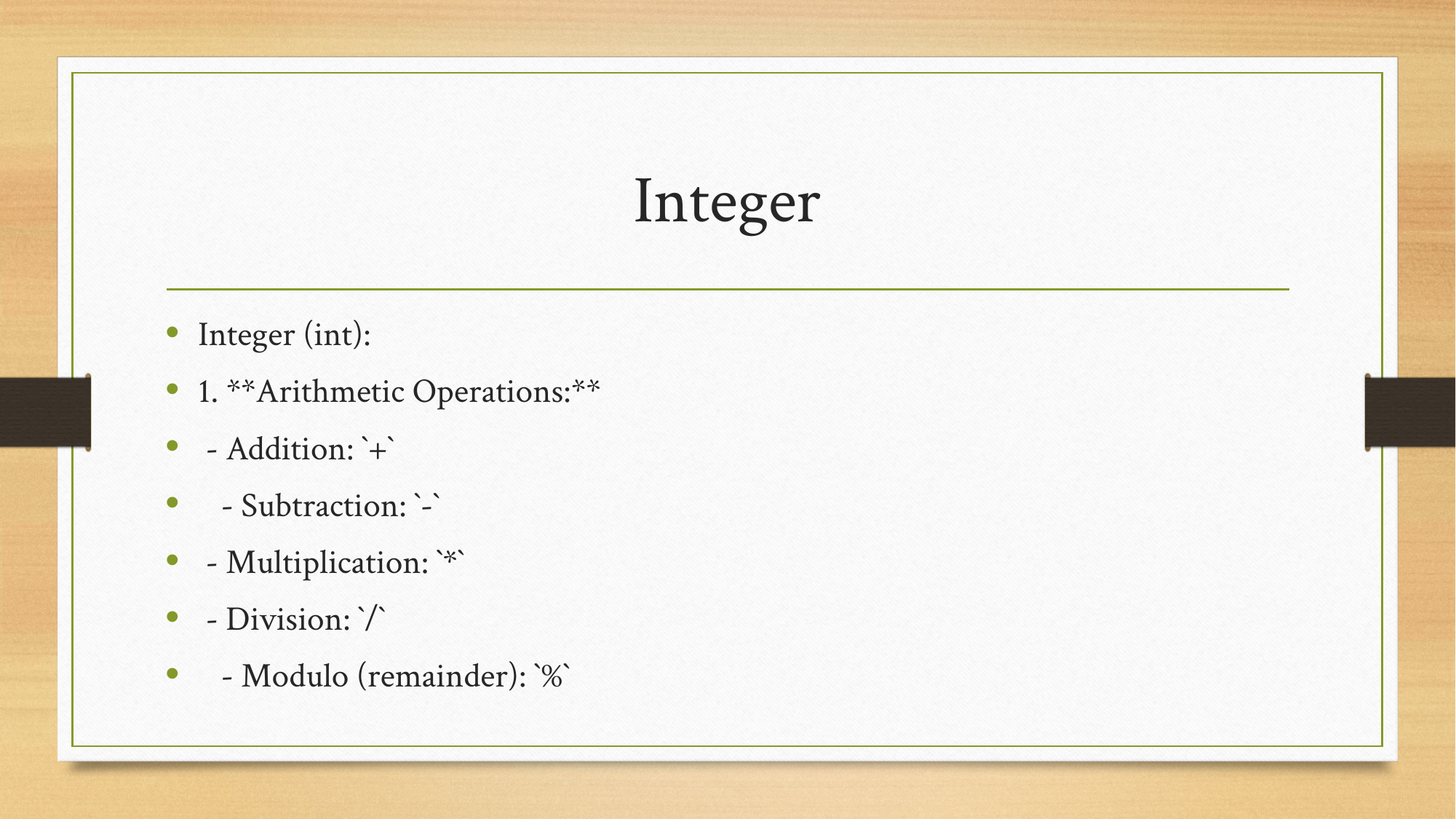

# Integer
Integer (int):
1. **Arithmetic Operations:**
 - Addition: `+`
   - Subtraction: `-`
 - Multiplication: `*`
 - Division: `/`
   - Modulo (remainder): `%`